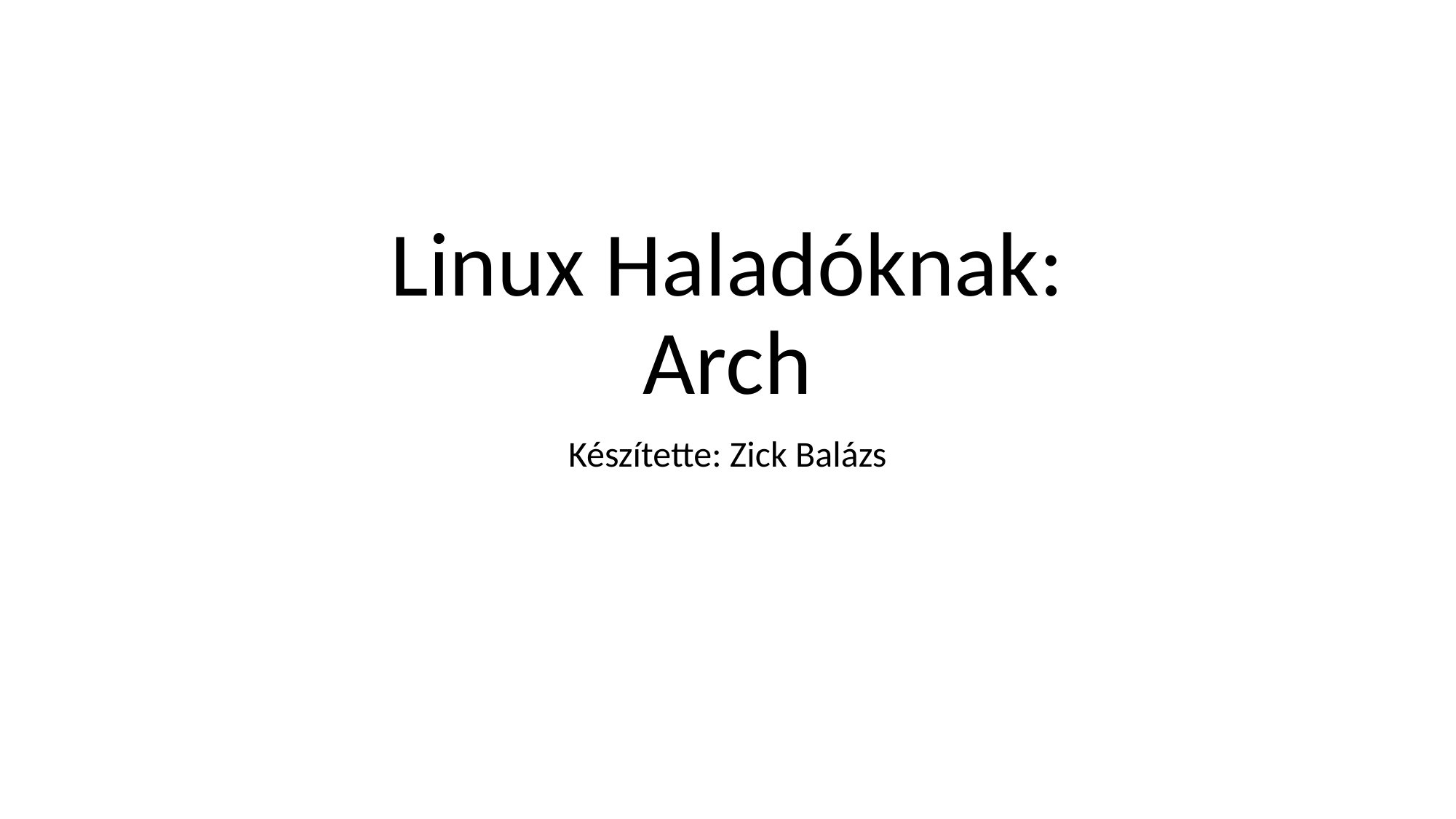

# Linux Haladóknak: Arch
Készítette: Zick Balázs